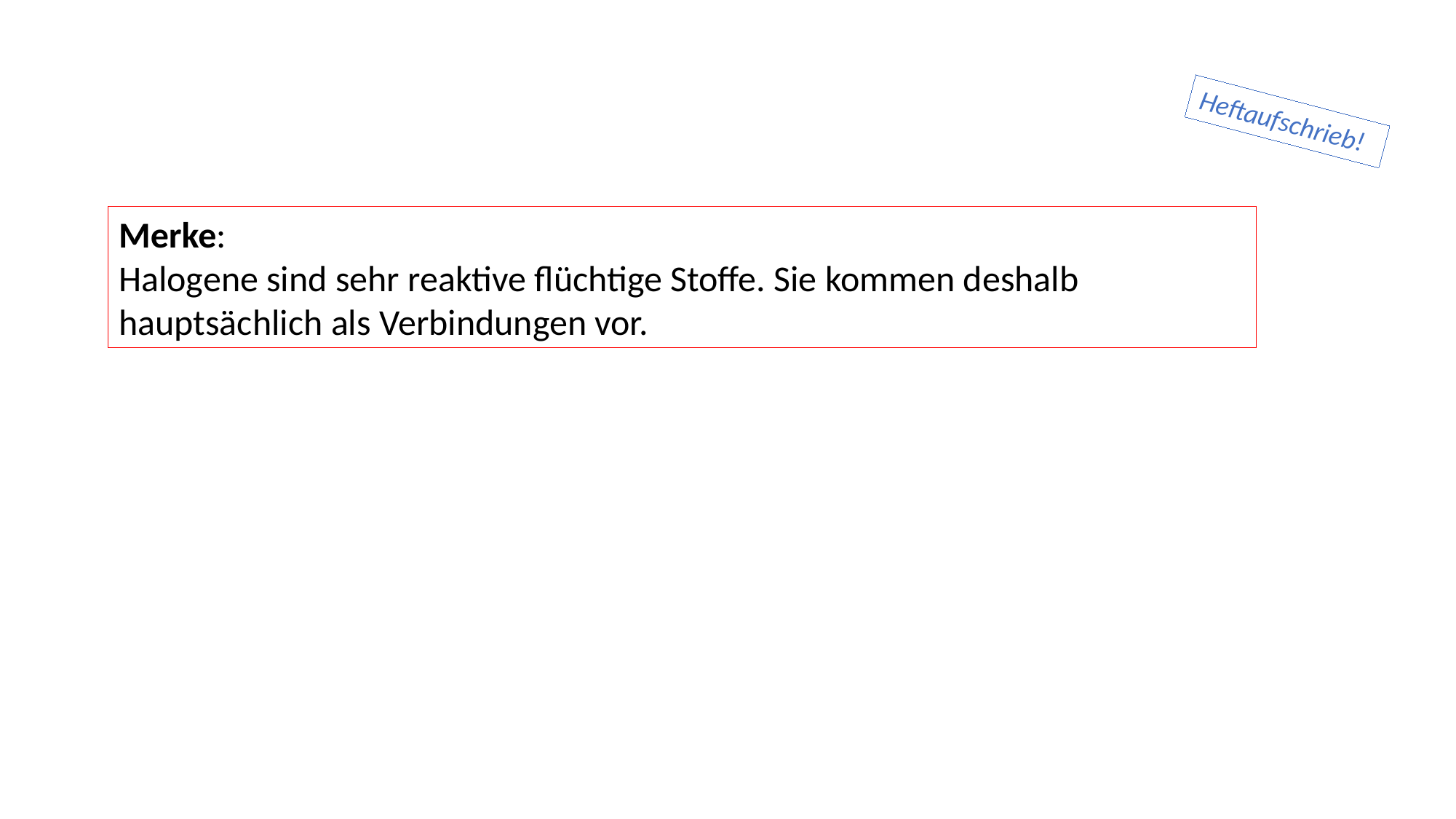

Heftaufschrieb!
Merke:
Halogene sind sehr reaktive flüchtige Stoffe. Sie kommen deshalb hauptsächlich als Verbindungen vor.